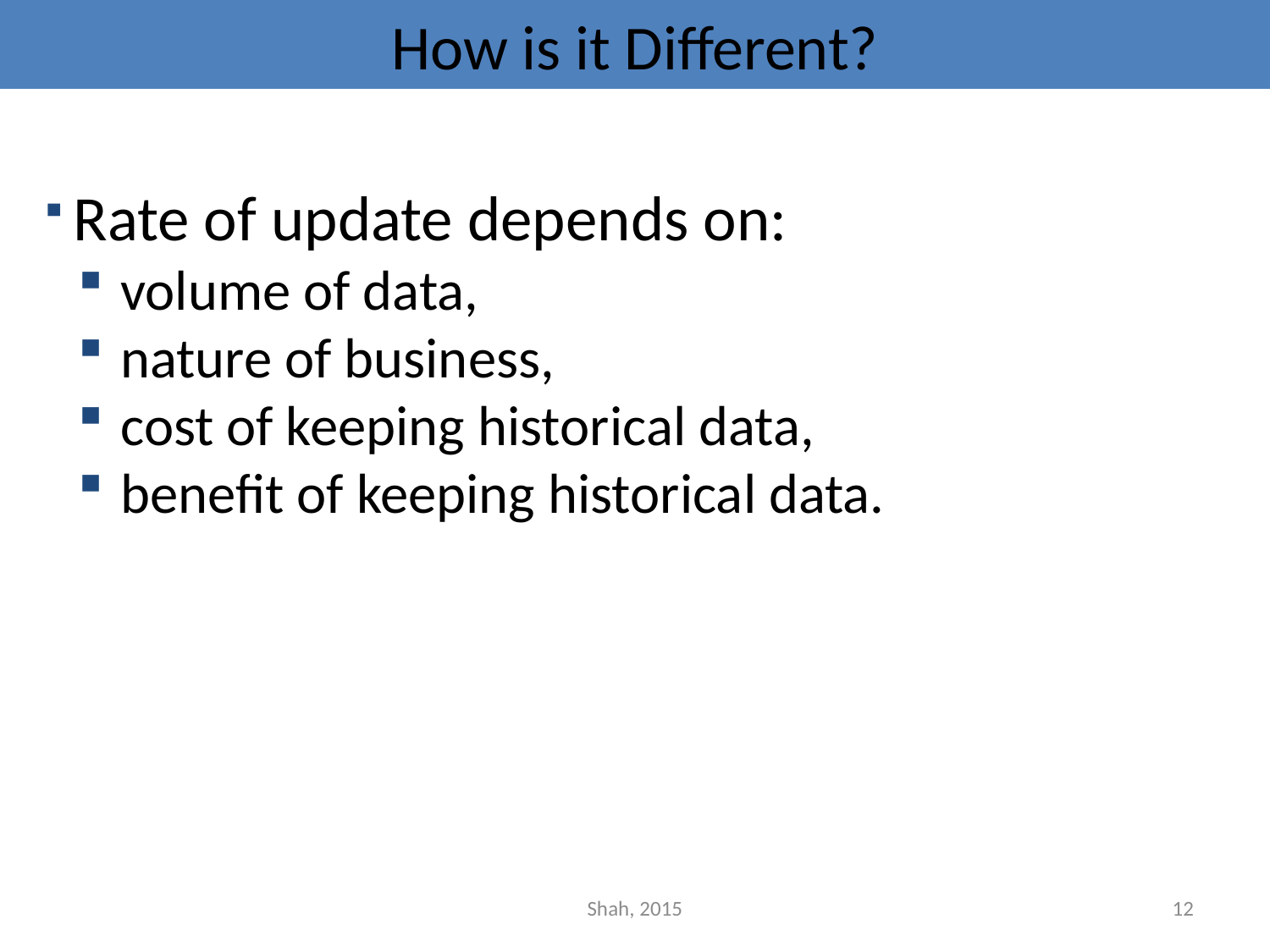

# How is it Different?

 Rate of update depends on:
 volume of data,
 nature of business,
 cost of keeping historical data,
 benefit of keeping historical data.
Shah, 2015
12